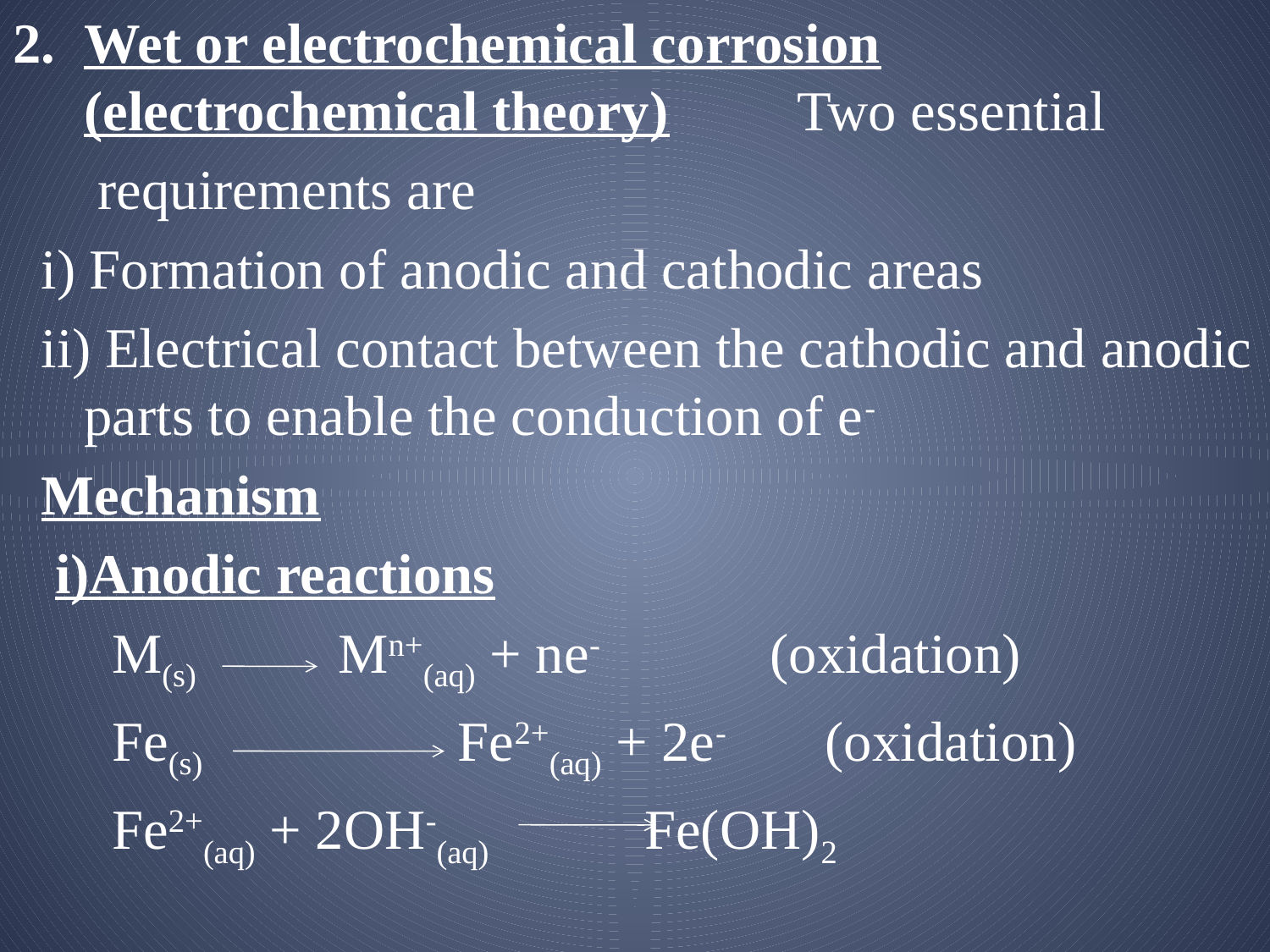

Wet or electrochemical corrosion (electrochemical theory)         Two essential
      requirements are
  i) Formation of anodic and cathodic areas
  ii) Electrical contact between the cathodic and anodic parts to enable the conduction of e-
  Mechanism
   i)Anodic reactions
       M(s)          Mn+(aq) + ne-            (oxidation)
       Fe(s)                  Fe2+(aq) + 2e-       (oxidation)
       Fe2+(aq) + 2OH-(aq)           Fe(OH)2
#